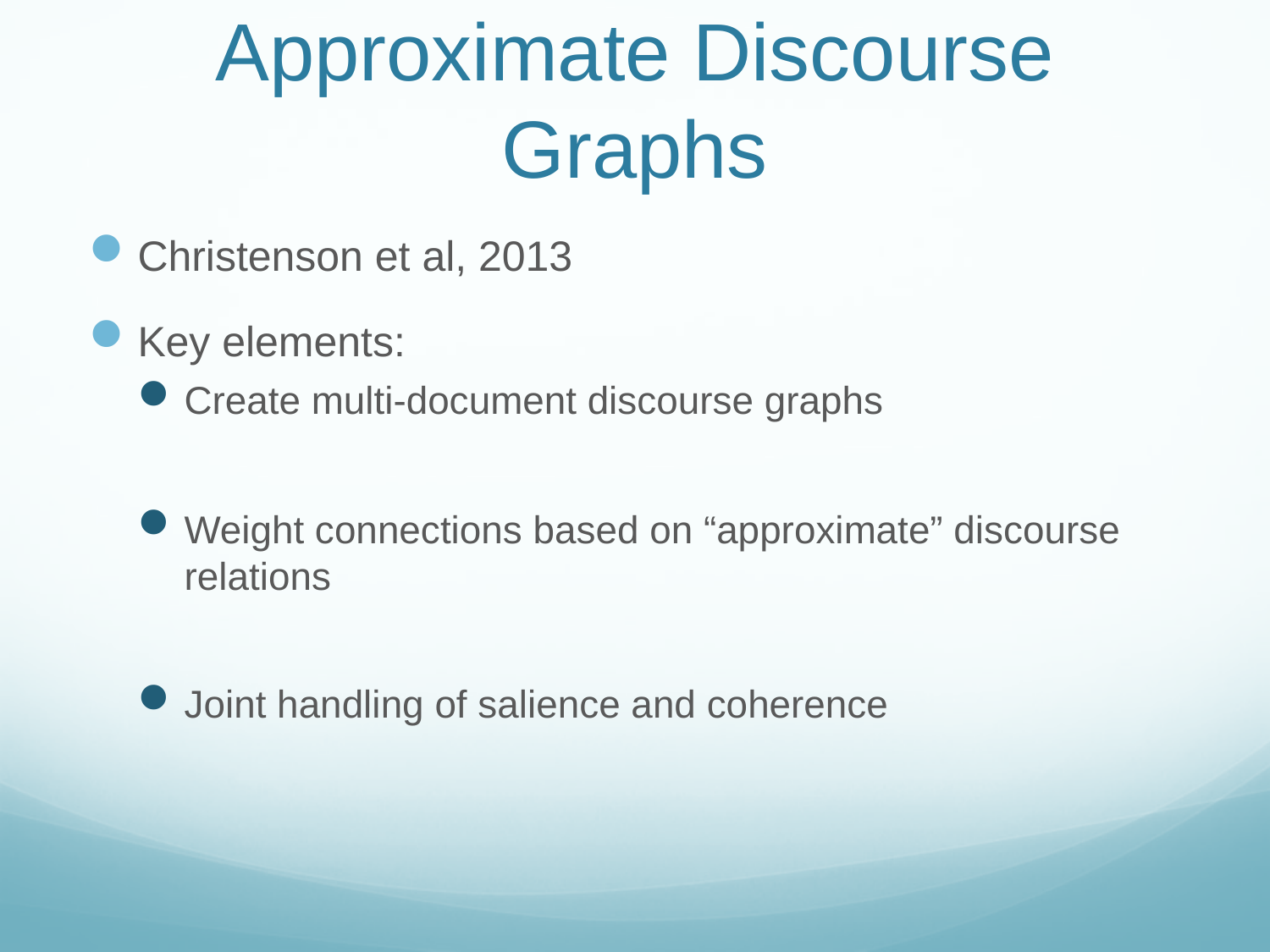

# Approximate Discourse Graphs
Christenson et al, 2013
Key elements:
Create multi-document discourse graphs

Weight connections based on “approximate” discourse relations

Joint handling of salience and coherence